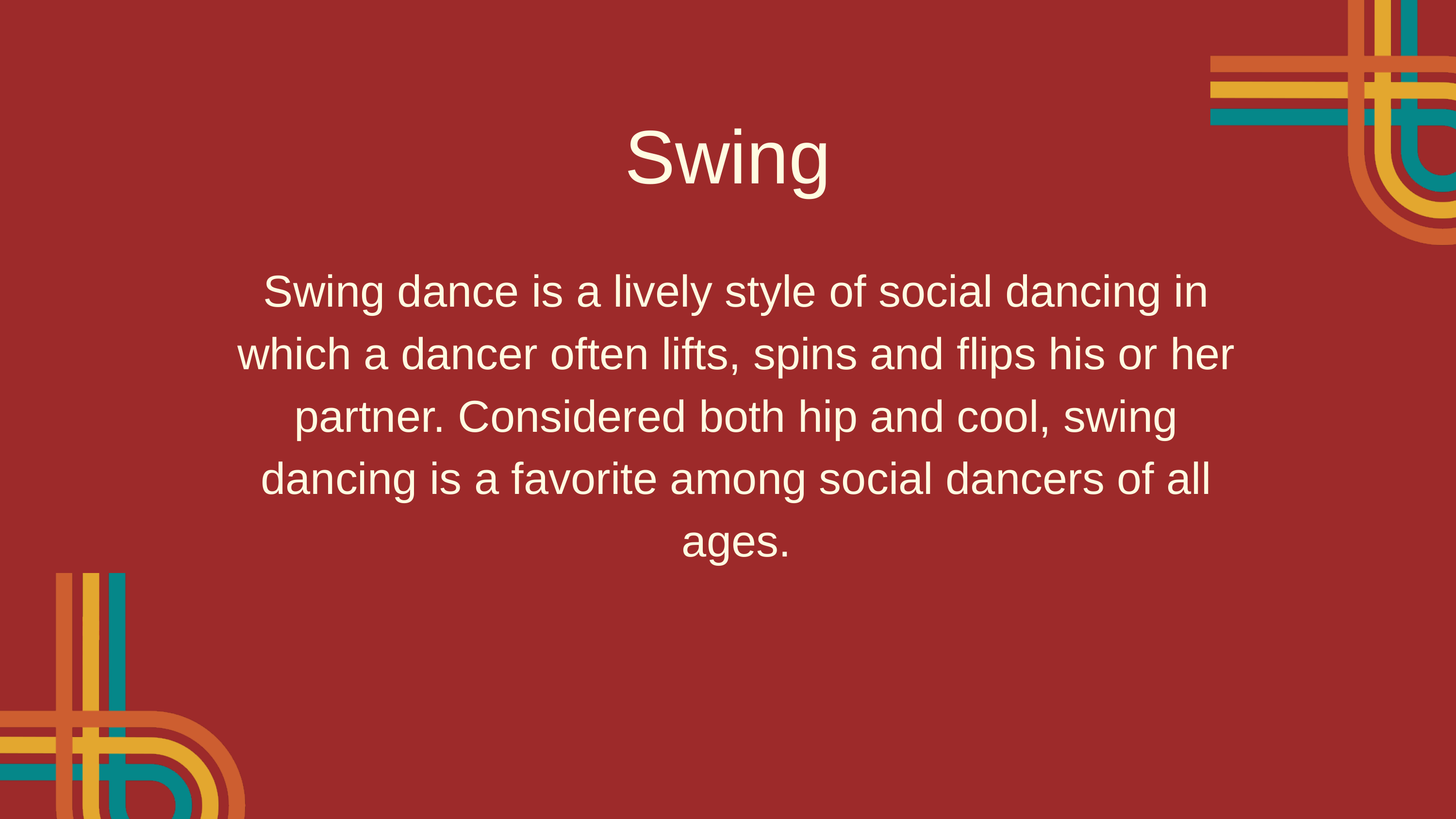

Swing
Swing dance is a lively style of social dancing in which a dancer often lifts, spins and flips his or her partner. Considered both hip and cool, swing dancing is a favorite among social dancers of all ages.